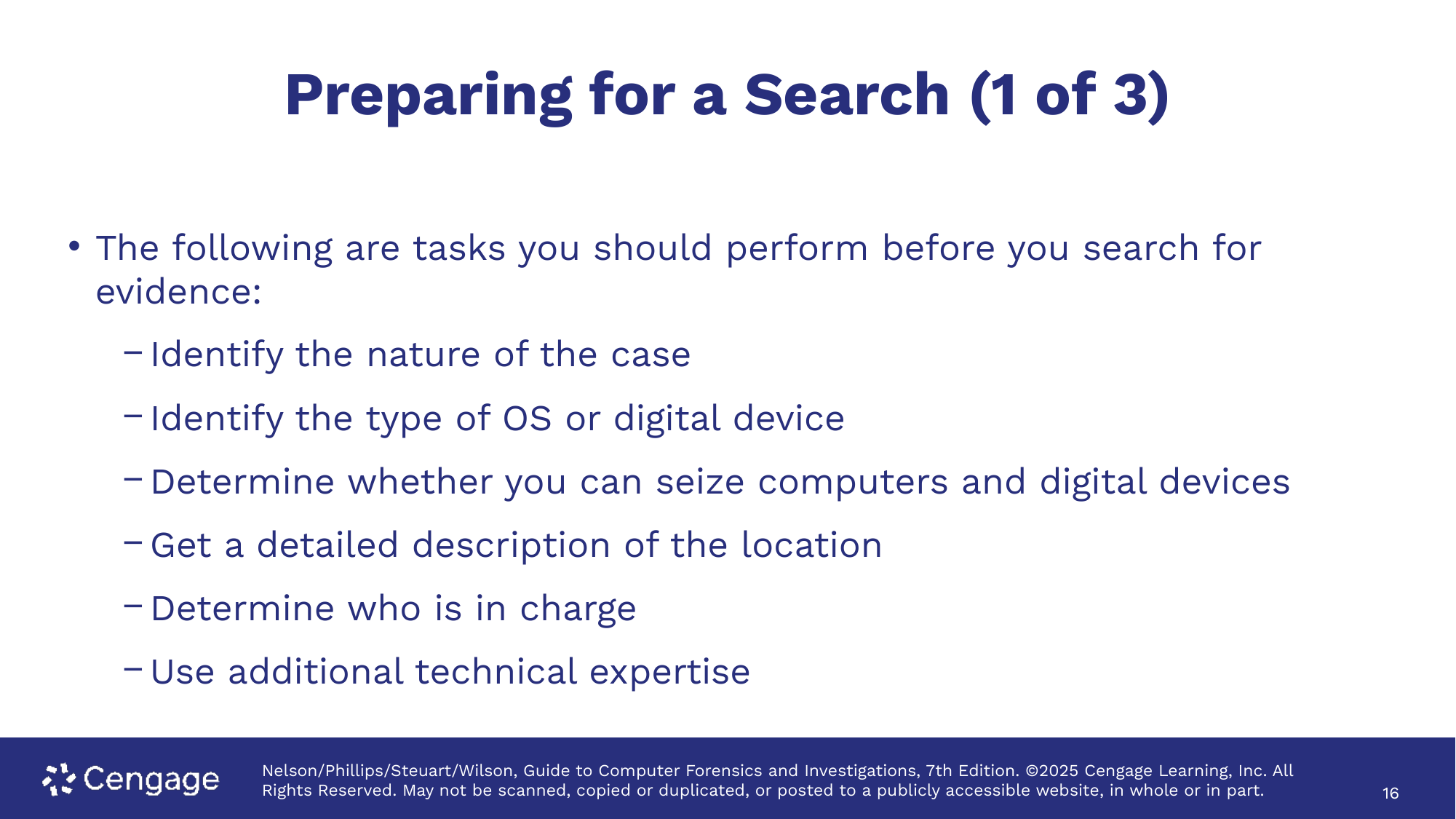

# Preparing for a Search (1 of 3)
The following are tasks you should perform before you search for evidence:
Identify the nature of the case
Identify the type of OS or digital device
Determine whether you can seize computers and digital devices
Get a detailed description of the location
Determine who is in charge
Use additional technical expertise